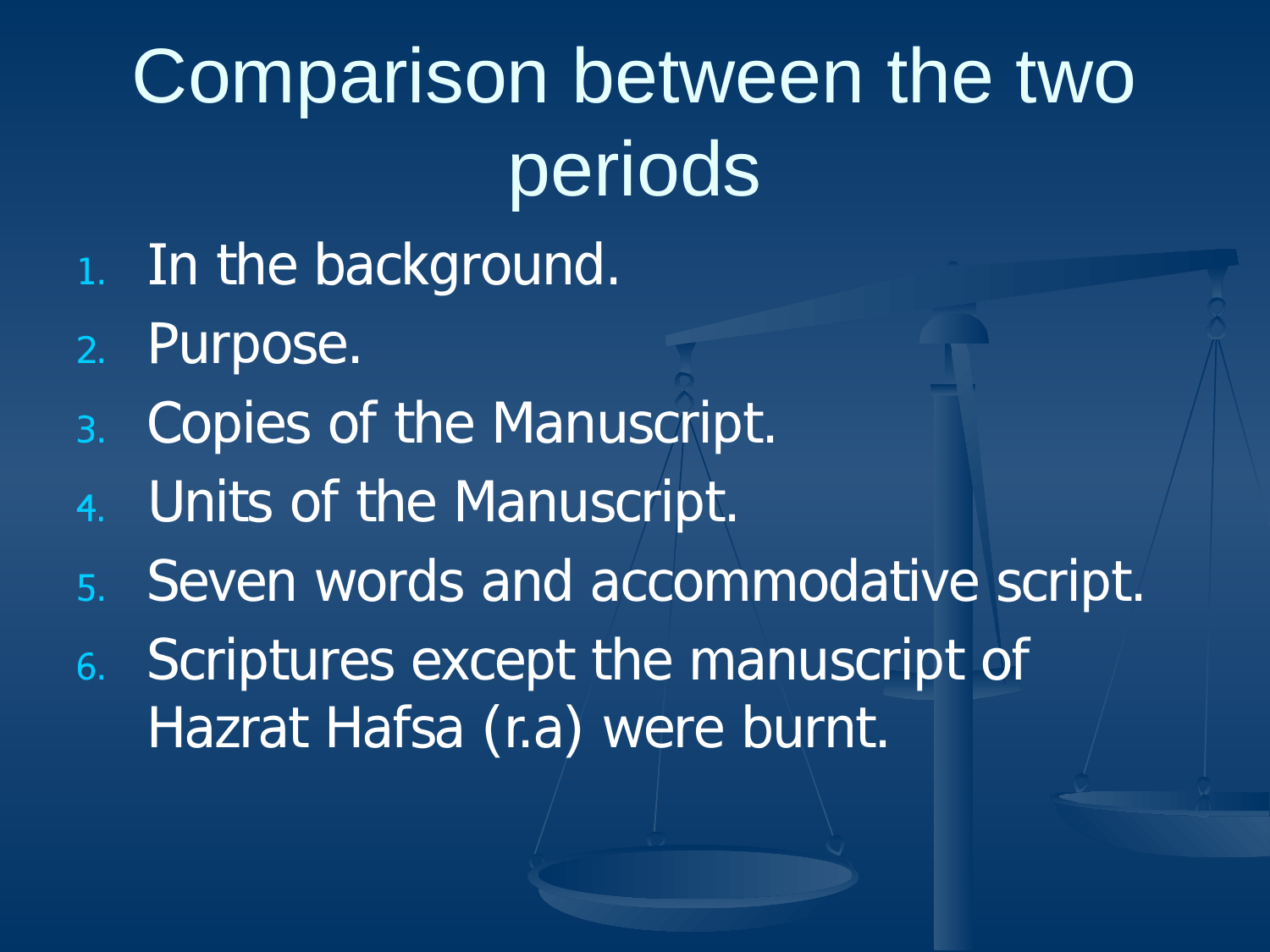

# Comparison between the two periods
In the background.
Purpose.
Copies of the Manuscript.
Units of the Manuscript.
Seven words and accommodative script.
Scriptures except the manuscript of Hazrat Hafsa (r.a) were burnt.